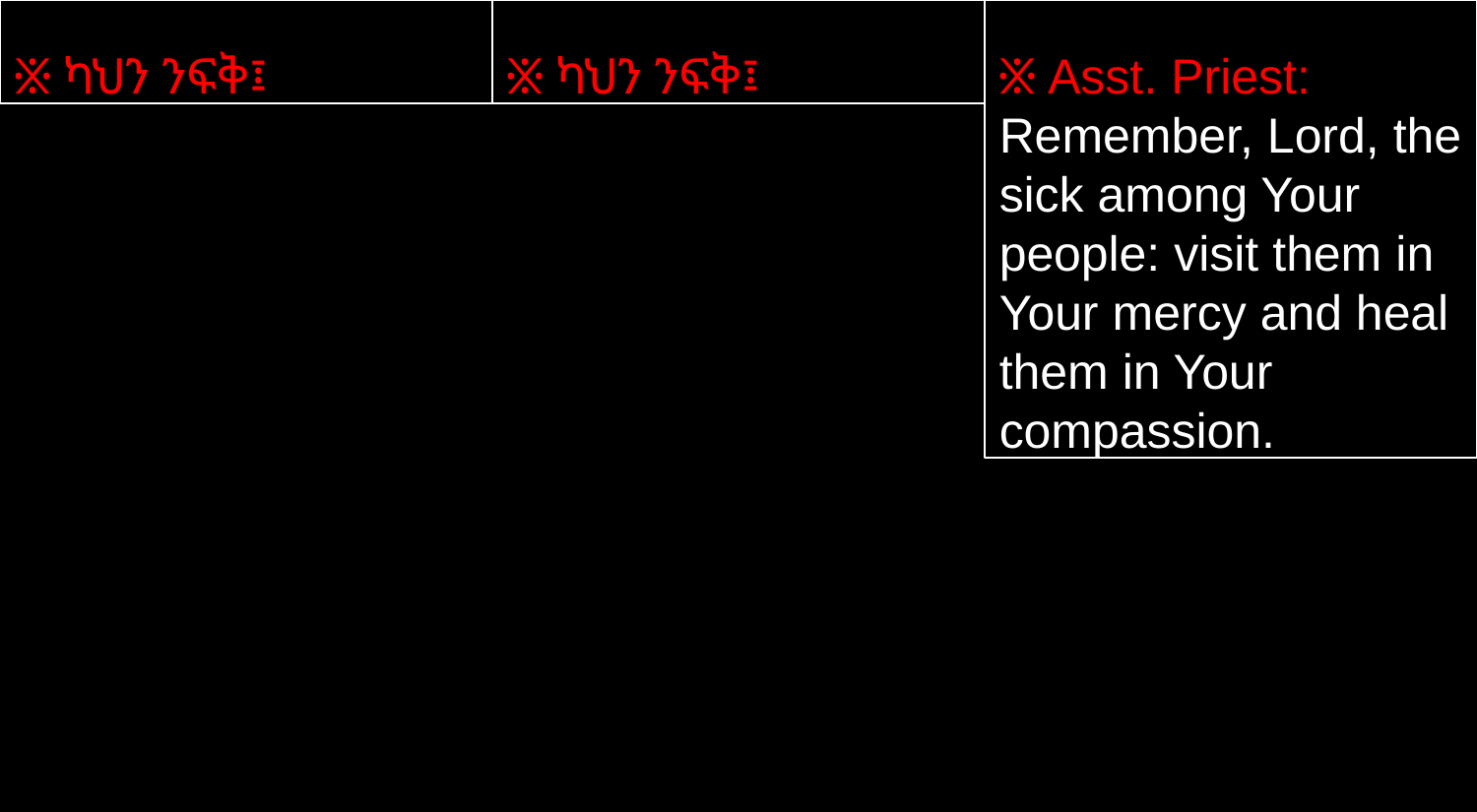

፠ ካህን ንፍቅ፤

፠ ካህን ንፍቅ፤

፠ Asst. Priest: Remember, Lord, the sick among Your people: visit them in Your mercy and heal them in Your compassion.